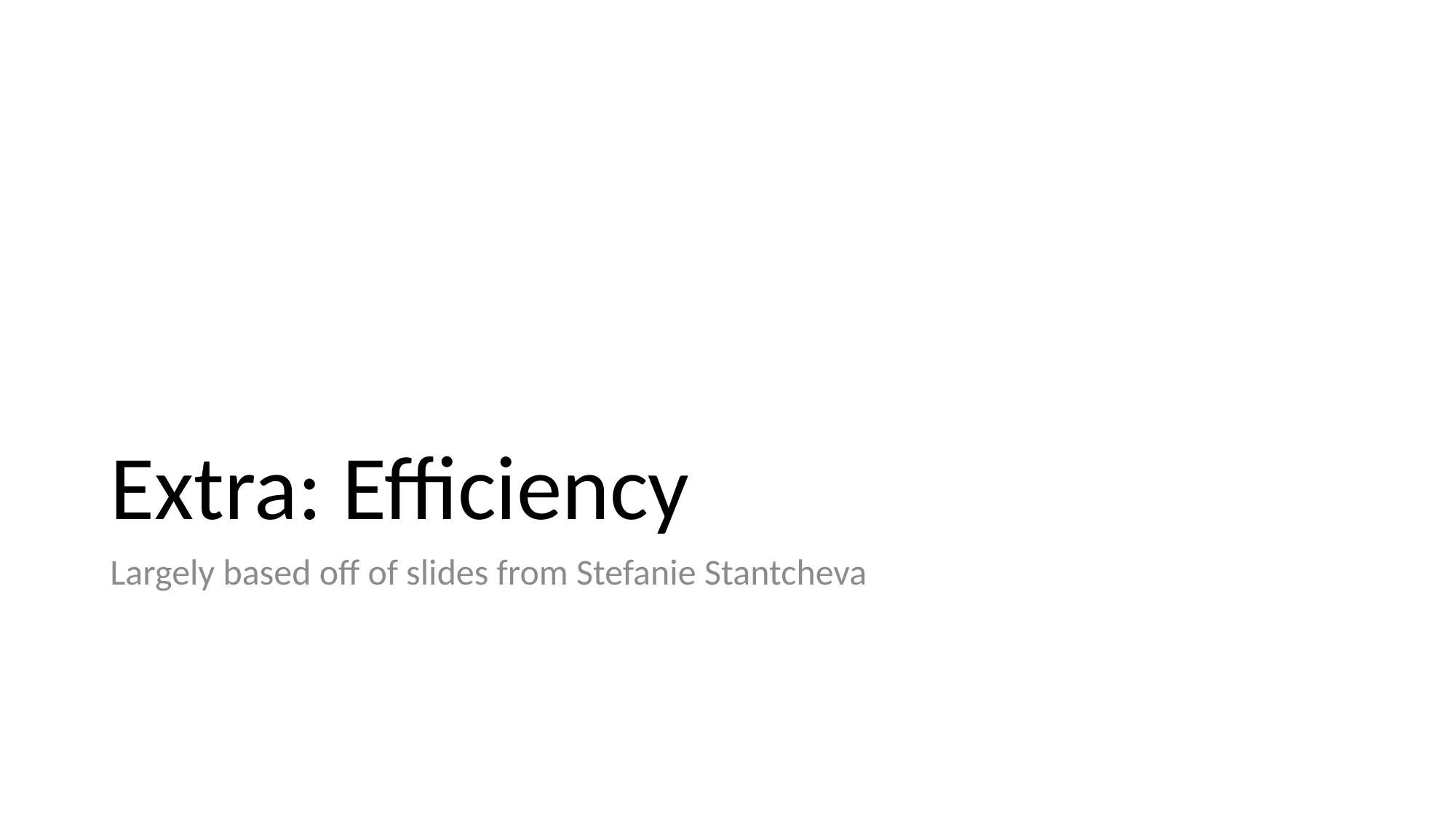

# Extra: Efficiency
Largely based off of slides from Stefanie Stantcheva